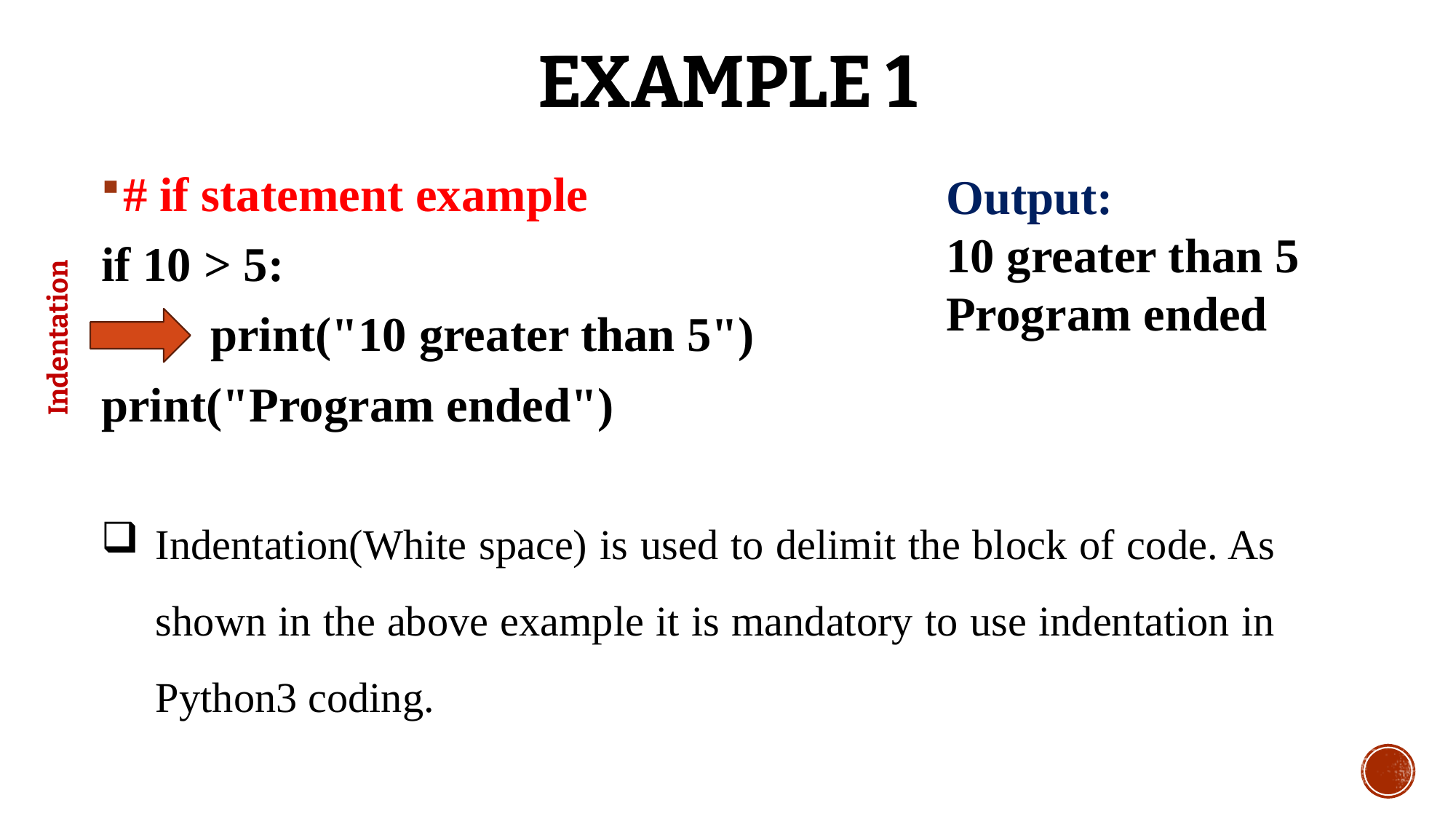

# Example 1
# if statement example
if 10 > 5:
 	print("10 greater than 5")
print("Program ended")

Output:
10 greater than 5
Program ended
Indentation

Indentation(White space) is used to delimit the block of code. As shown in the above example it is mandatory to use indentation in Python3 coding.